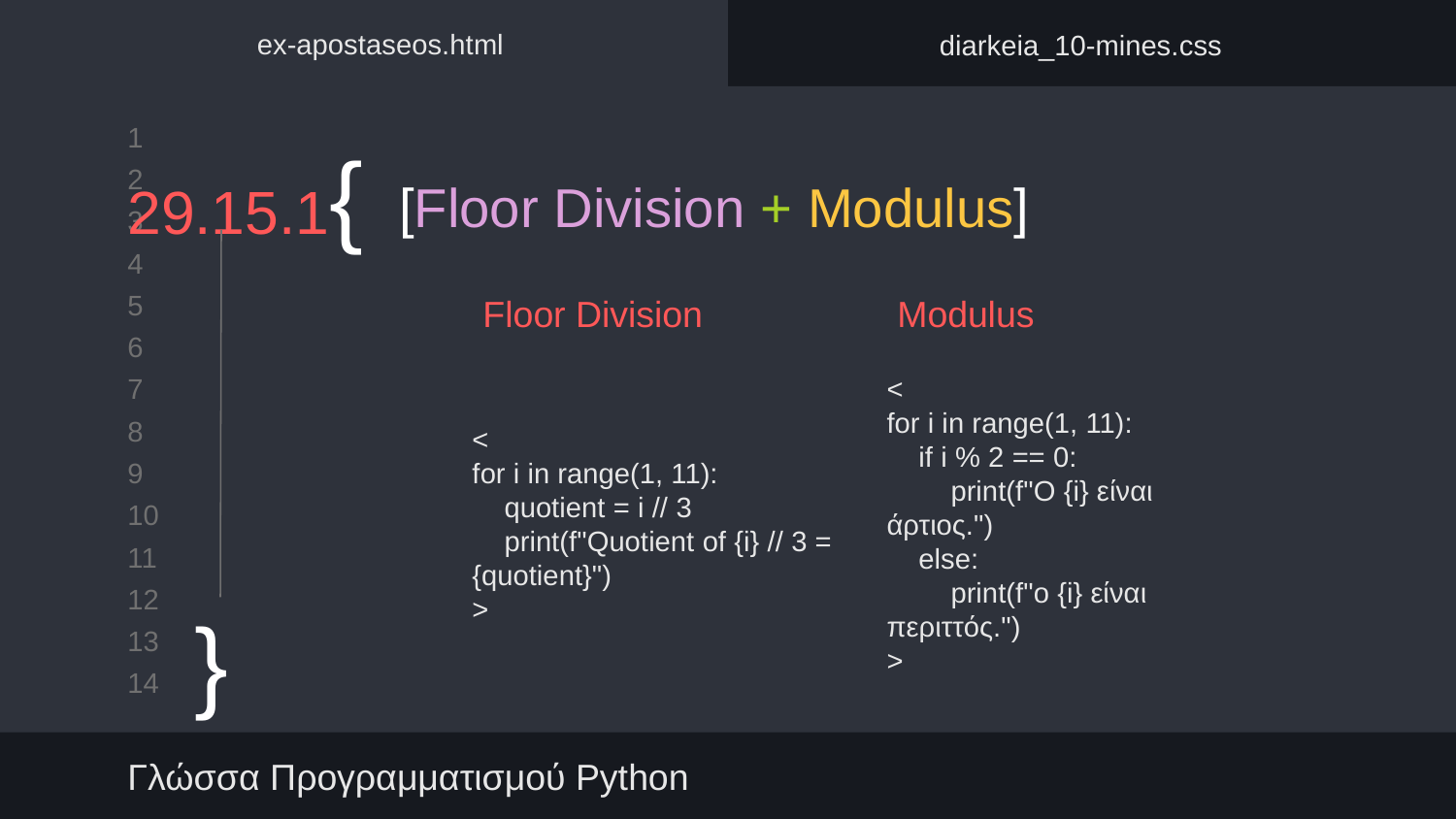

ex-apostaseos.html
diarkeia_10-mines.css
# 29.15.1{
[Floor Division + Modulus]
Floor Division
Modulus
<
for i in range(1, 11):
    quotient = i // 3
    print(f"Quotient of {i} // 3 = {quotient}")
>
<
for i in range(1, 11):
    if i % 2 == 0:
        print(f"Ο {i} είναι άρτιος.")
    else:
        print(f"ο {i} είναι περιττός.")
>
}
Γλώσσα Προγραμματισμού Python